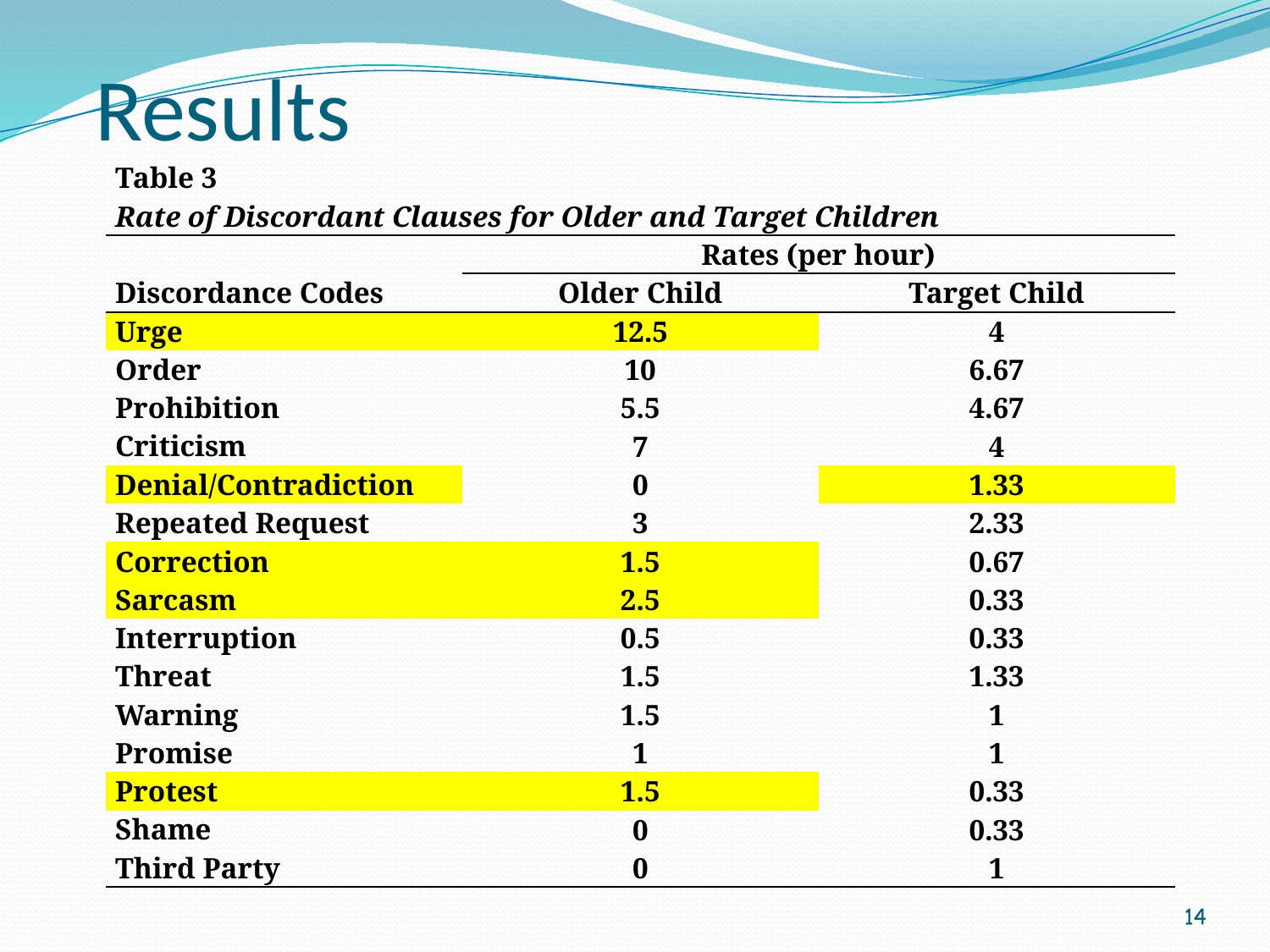

Results
| Table 3 |  |  |
| --- | --- | --- |
| Rate of Discordant Clauses for Older and Target Children |  |  |
|  | Rates (per hour) |  |
| Discordance Codes | Older Child | Target Child |
| Urge | 12.5 | 4 |
| Order | 10 | 6.67 |
| Prohibition | 5.5 | 4.67 |
| Criticism | 7 | 4 |
| Denial/Contradiction | 0 | 1.33 |
| Repeated Request | 3 | 2.33 |
| Correction | 1.5 | 0.67 |
| Sarcasm | 2.5 | 0.33 |
| Interruption | 0.5 | 0.33 |
| Threat | 1.5 | 1.33 |
| Warning | 1.5 | 1 |
| Promise | 1 | 1 |
| Protest | 1.5 | 0.33 |
| Shame | 0 | 0.33 |
| Third Party | 0 | 1 |
14